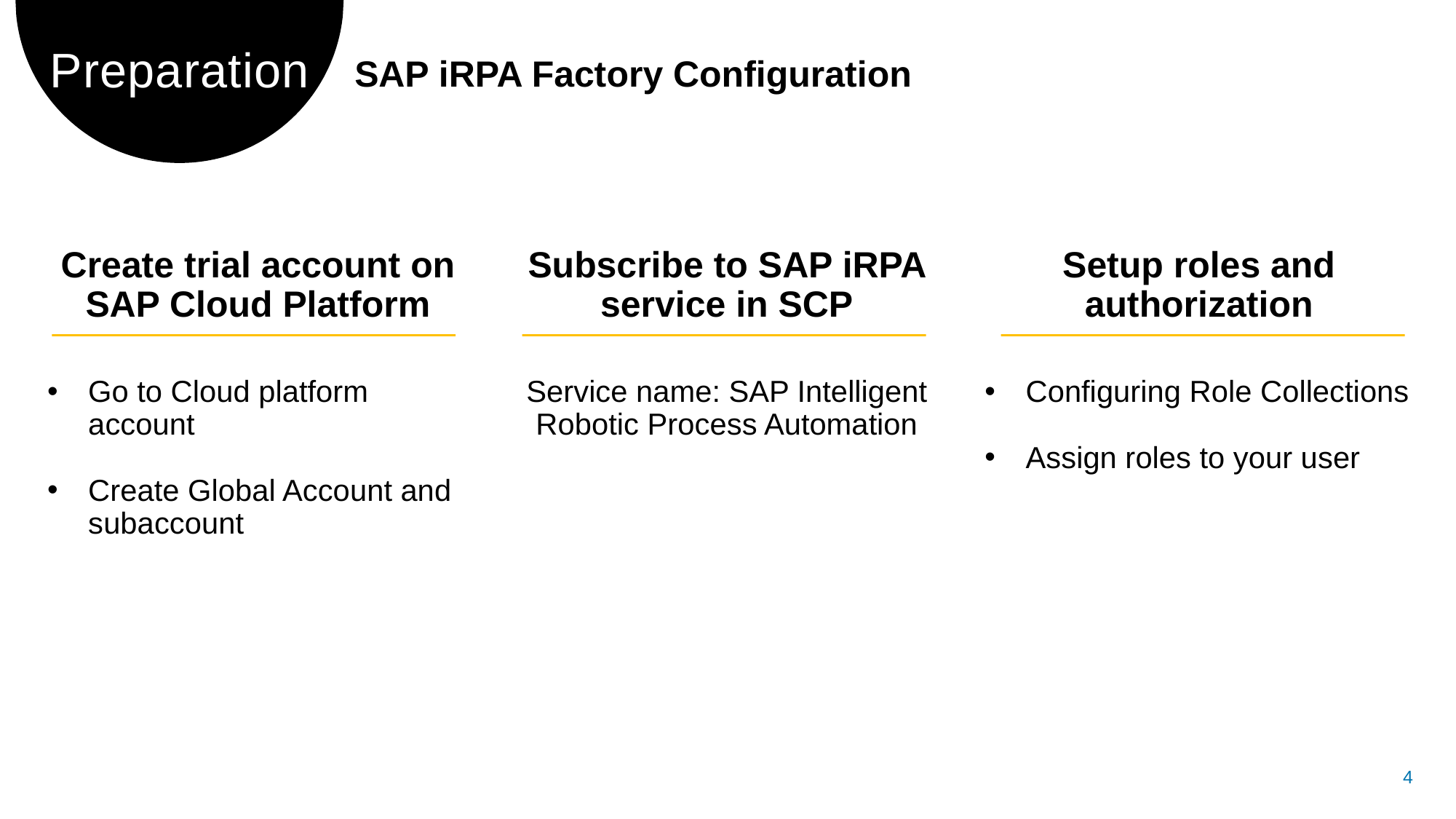

# Preparation
SAP iRPA Factory Configuration
Create trial account on SAP Cloud Platform
Go to Cloud platform account
Create Global Account and subaccount
Subscribe to SAP iRPA service in SCP
Service name: SAP Intelligent Robotic Process Automation
Setup roles and authorization
Configuring Role Collections
Assign roles to your user

4